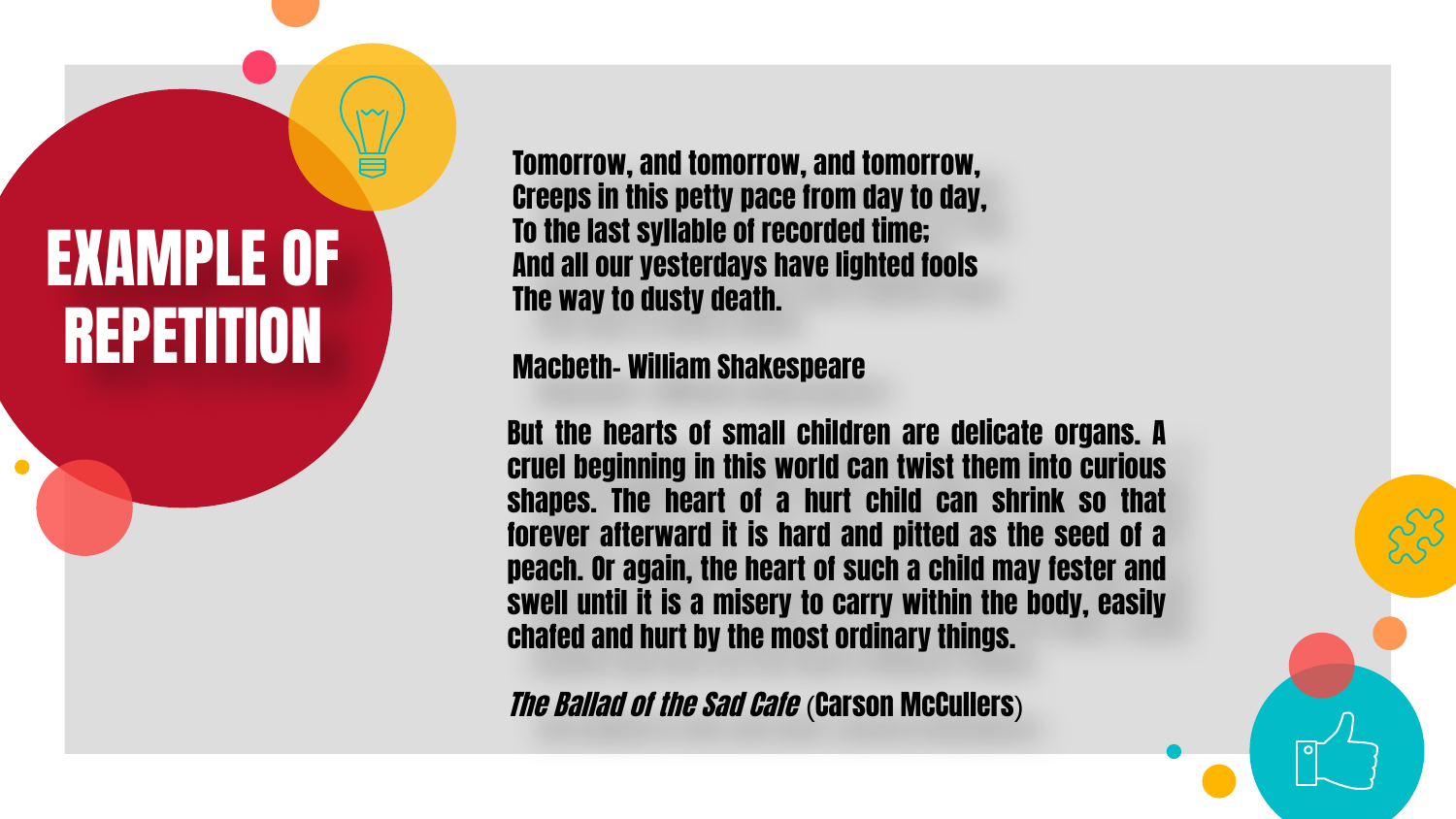

EXAMPLE OF REPETITION
Tomorrow, and tomorrow, and tomorrow,
Creeps in this petty pace from day to day,
To the last syllable of recorded time;
And all our yesterdays have lighted fools
The way to dusty death.

Macbeth- William Shakespeare
But the hearts of small children are delicate organs. A cruel beginning in this world can twist them into curious shapes. The heart of a hurt child can shrink so that forever afterward it is hard and pitted as the seed of a peach. Or again, the heart of such a child may fester and swell until it is a misery to carry within the body, easily chafed and hurt by the most ordinary things.

The Ballad of the Sad Cafe (Carson McCullers)